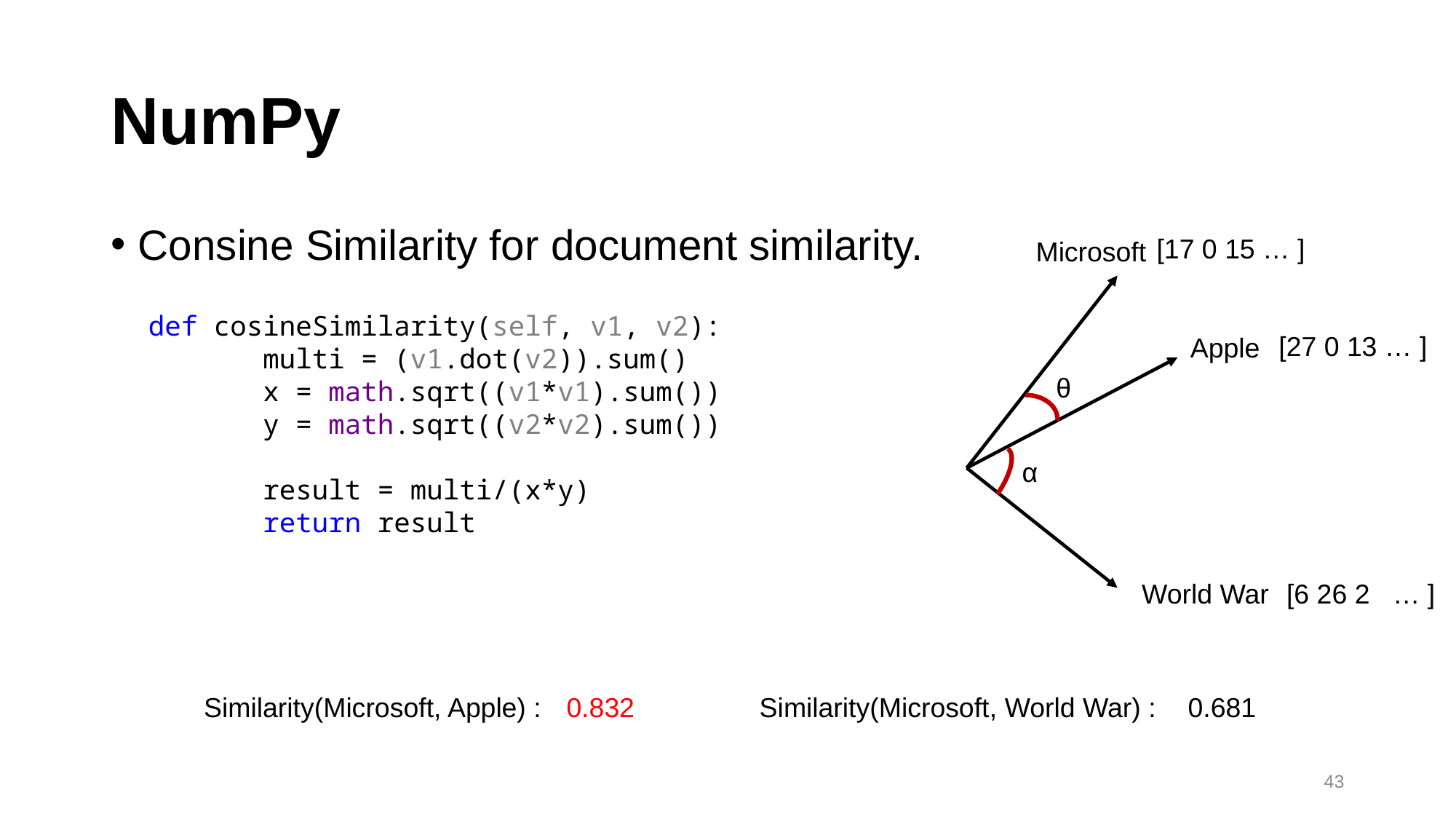

# NumPy
Consine Similarity for document similarity.
[17 0 15 … ]
Microsoft
 def cosineSimilarity(self, v1, v2):
        multi = (v1.dot(v2)).sum()
        x = math.sqrt((v1*v1).sum())
        y = math.sqrt((v2*v2).sum())

        result = multi/(x*y)
        return result
[27 0 13 … ]
Apple
θ

α
World War
[6 26 2   … ]
Similarity(Microsoft, Apple) :
0.832
Similarity(Microsoft, World War) :
0.681
43